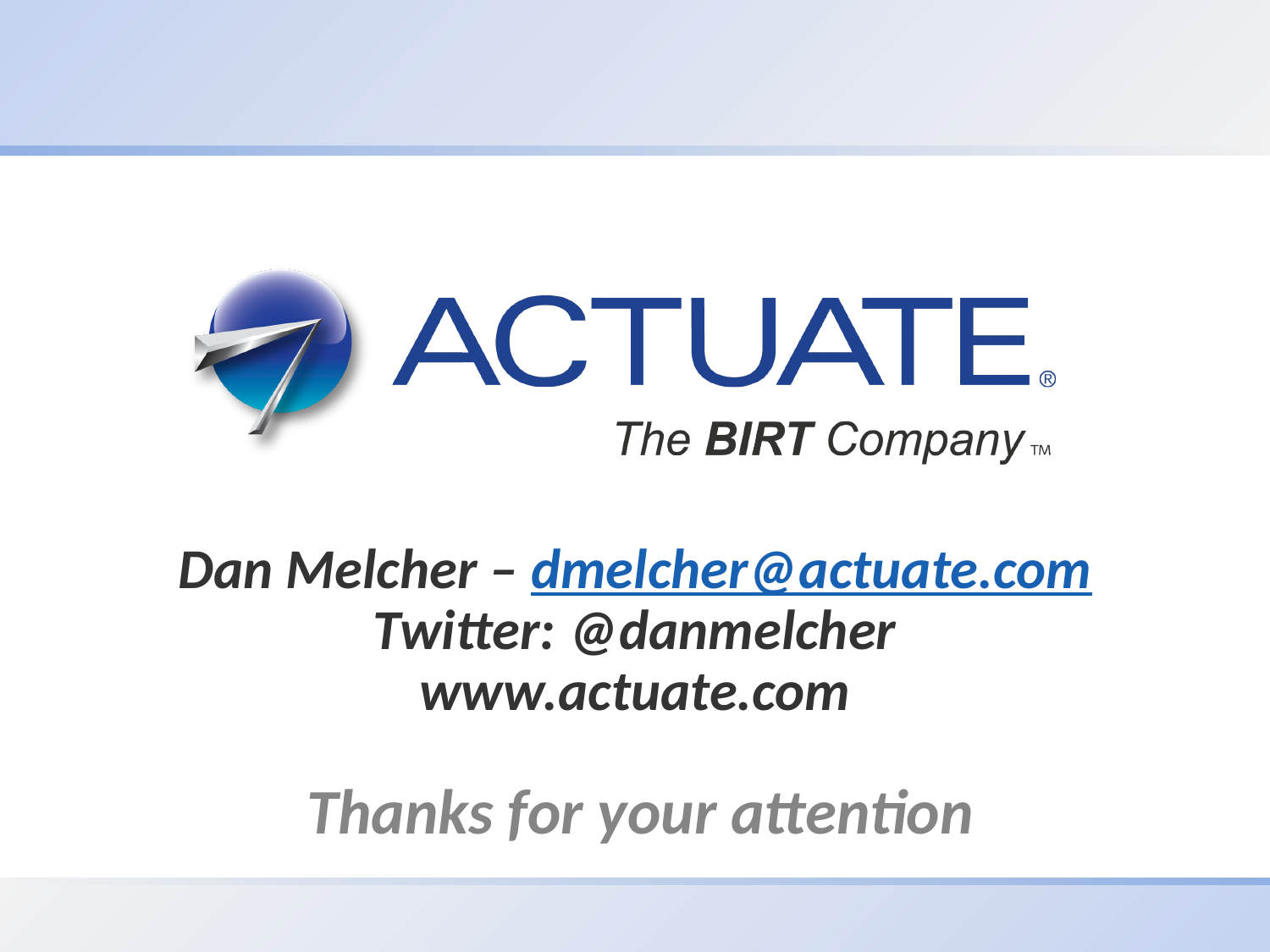

# Dan Melcher – dmelcher@actuate.com Twitter: @danmelcher www.actuate.com
Thanks for your attention